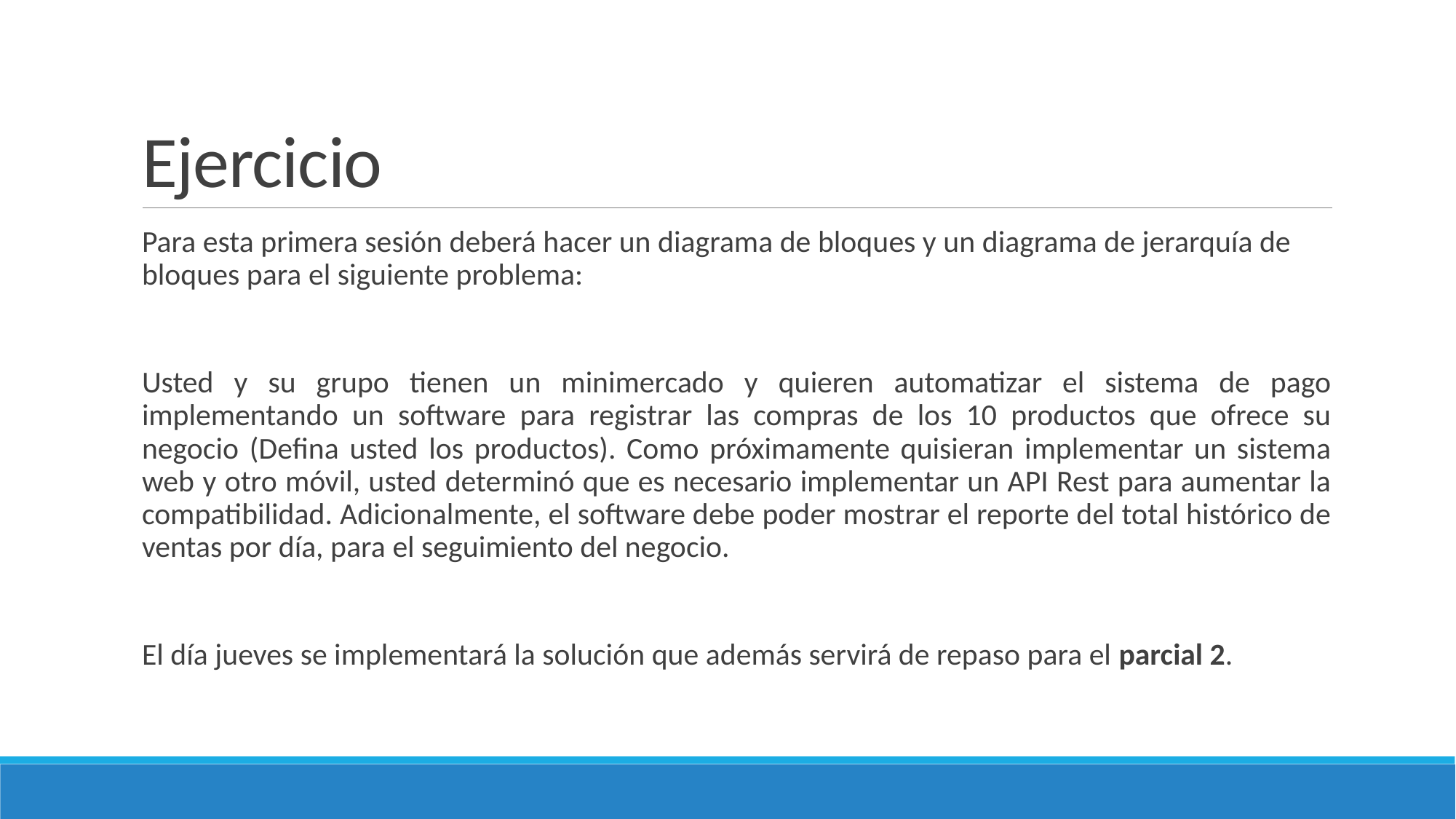

# Ejercicio
Para esta primera sesión deberá hacer un diagrama de bloques y un diagrama de jerarquía de bloques para el siguiente problema:

Usted y su grupo tienen un minimercado y quieren automatizar el sistema de pago implementando un software para registrar las compras de los 10 productos que ofrece su negocio (Defina usted los productos). Como próximamente quisieran implementar un sistema web y otro móvil, usted determinó que es necesario implementar un API Rest para aumentar la compatibilidad. Adicionalmente, el software debe poder mostrar el reporte del total histórico de ventas por día, para el seguimiento del negocio.

El día jueves se implementará la solución que además servirá de repaso para el parcial 2.